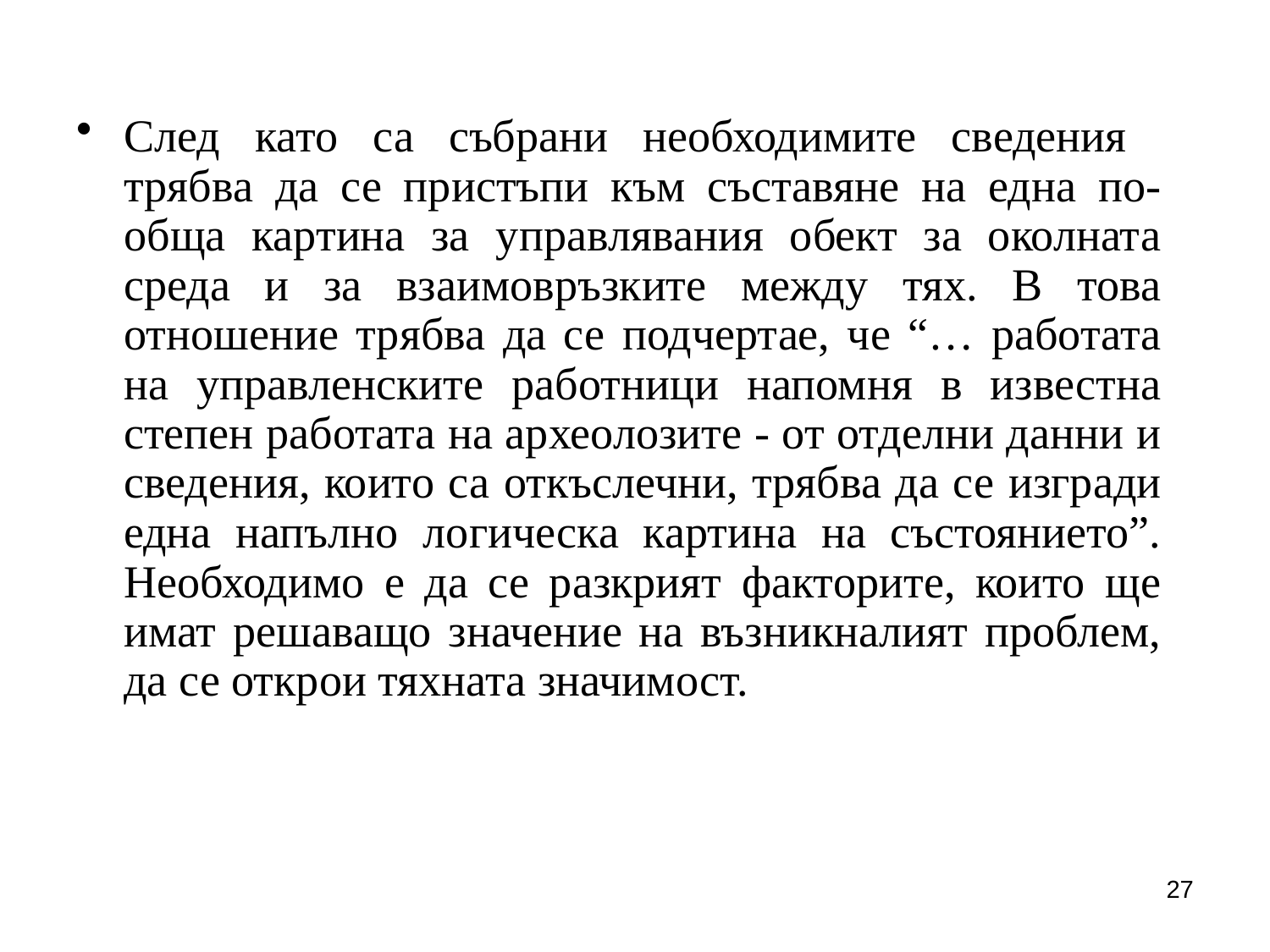

След като са събрани необходимите сведения  трябва да се пристъпи към съставяне на една по-обща картина за управлявания обект за околната среда и за взаимовръзките между тях. В това отношение трябва да се подчертае, че “… работата на управленските работници напомня в известна степен работата на археолозите - от отделни данни и сведения, които са откъслечни, трябва да се изгради една напълно логическа картина на състоянието”. Необходимо е да се разкрият факторите, които ще имат решаващо значение на възникналият проблем, да се открои тяхната значимост.

27